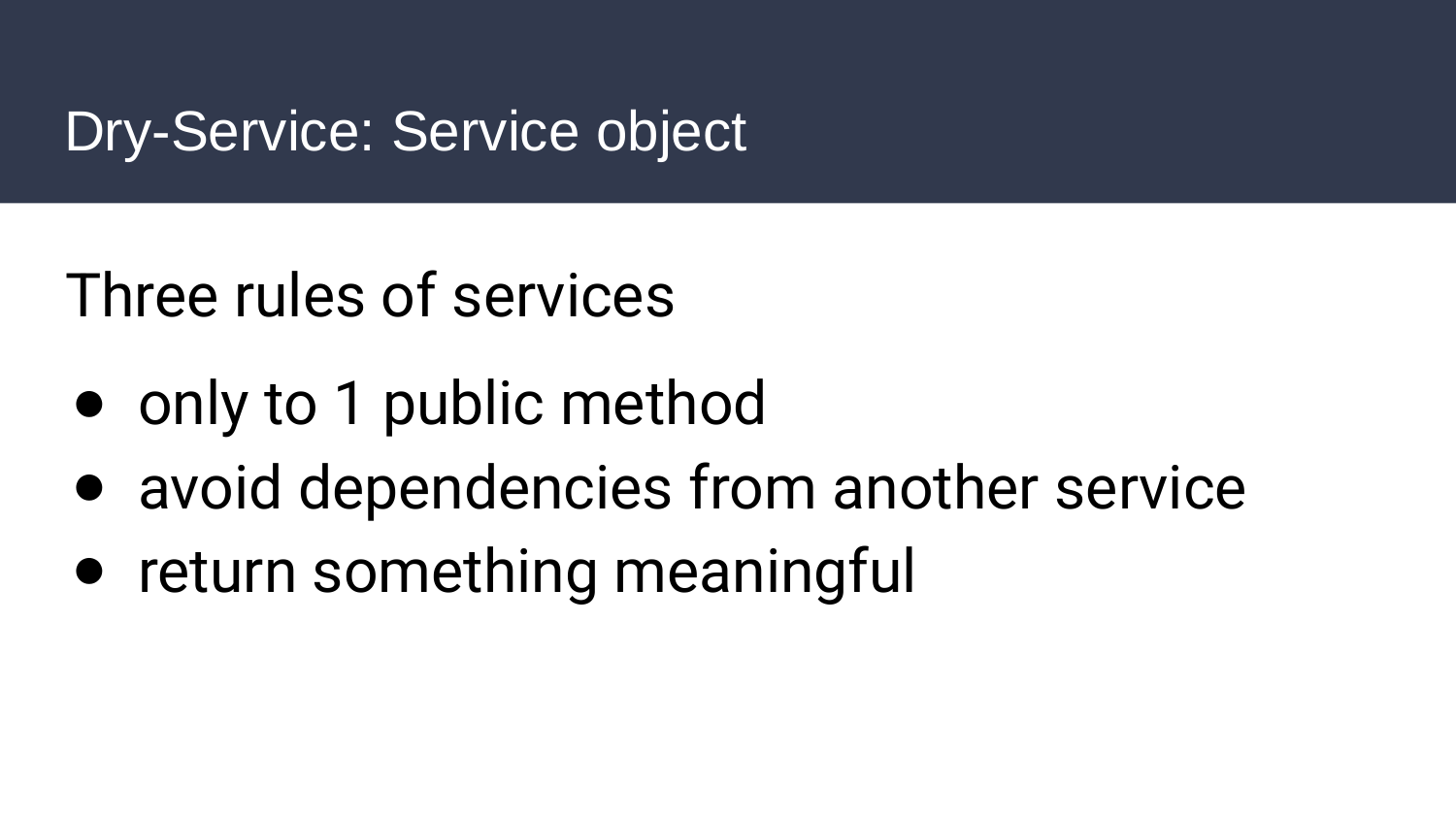

# Dry-Service: Service object
Three rules of services
only to 1 public method
avoid dependencies from another service
return something meaningful